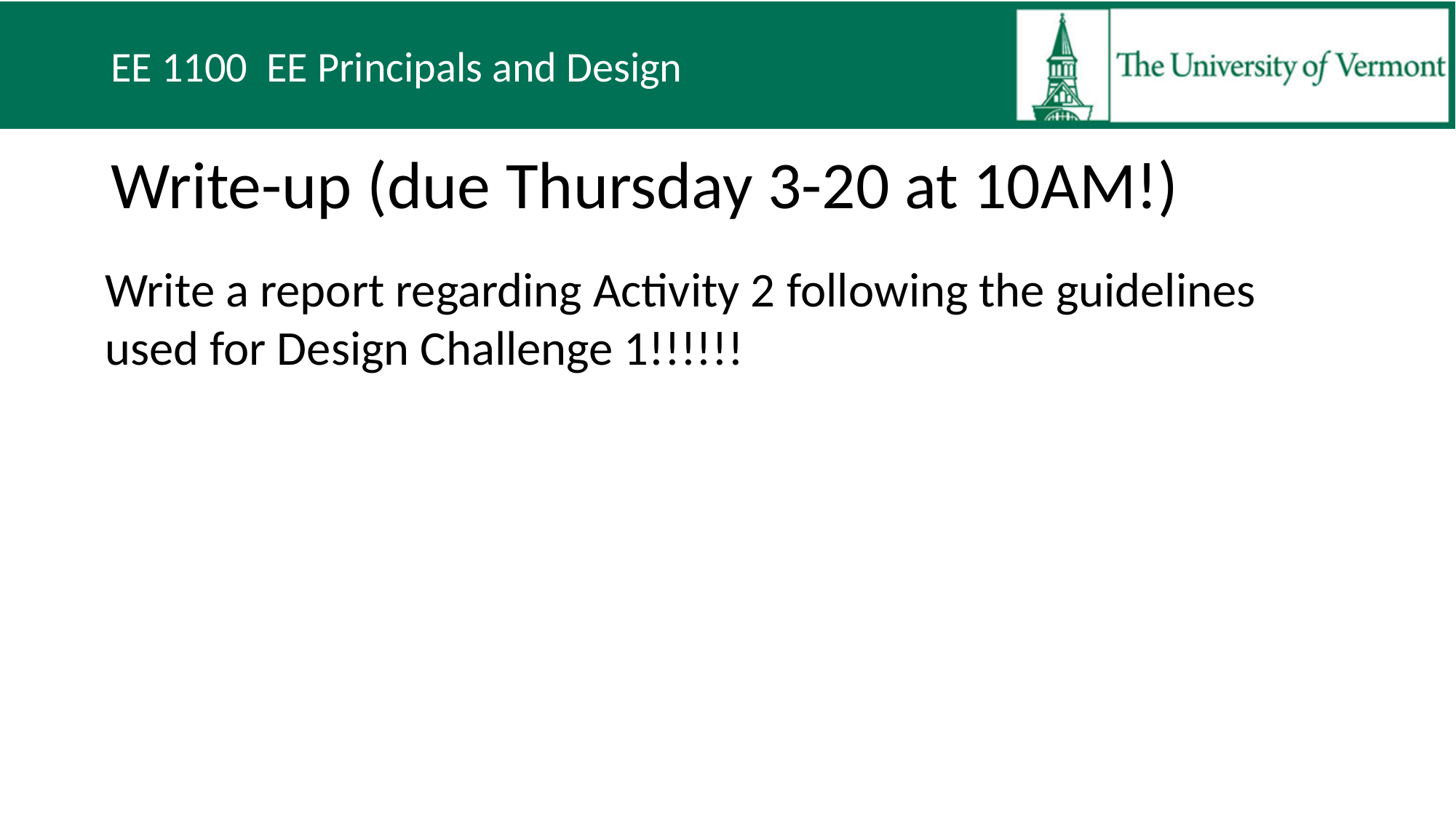

# Write-up (due Thursday 3-20 at 10AM!)
Write a report regarding Activity 2 following the guidelines used for Design Challenge 1!!!!!!